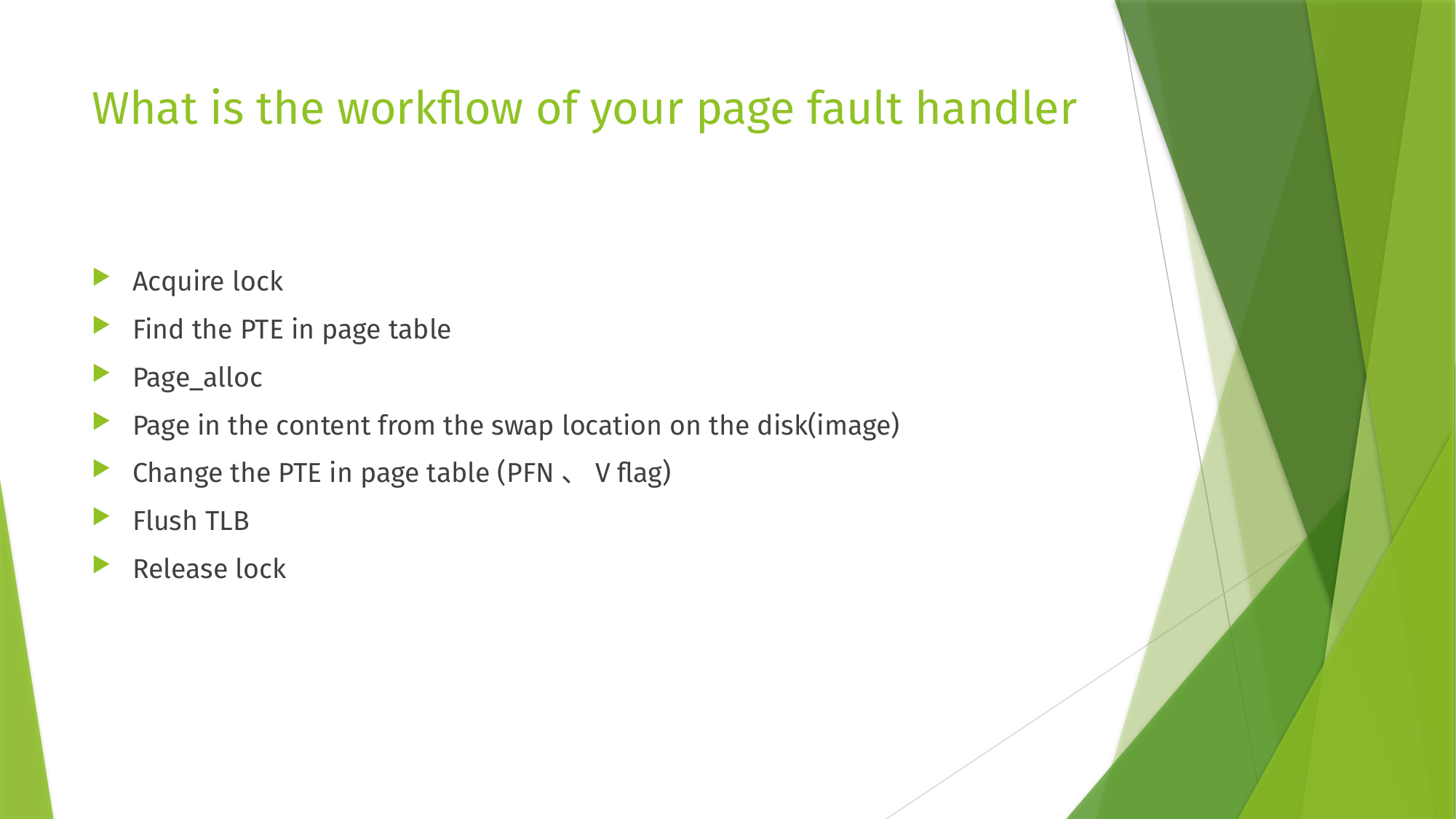

# What is the workflow of your page fault handler
Acquire lock
Find the PTE in page table
Page_alloc
Page in the content from the swap location on the disk(image)
Change the PTE in page table (PFN、V flag)
Flush TLB
Release lock